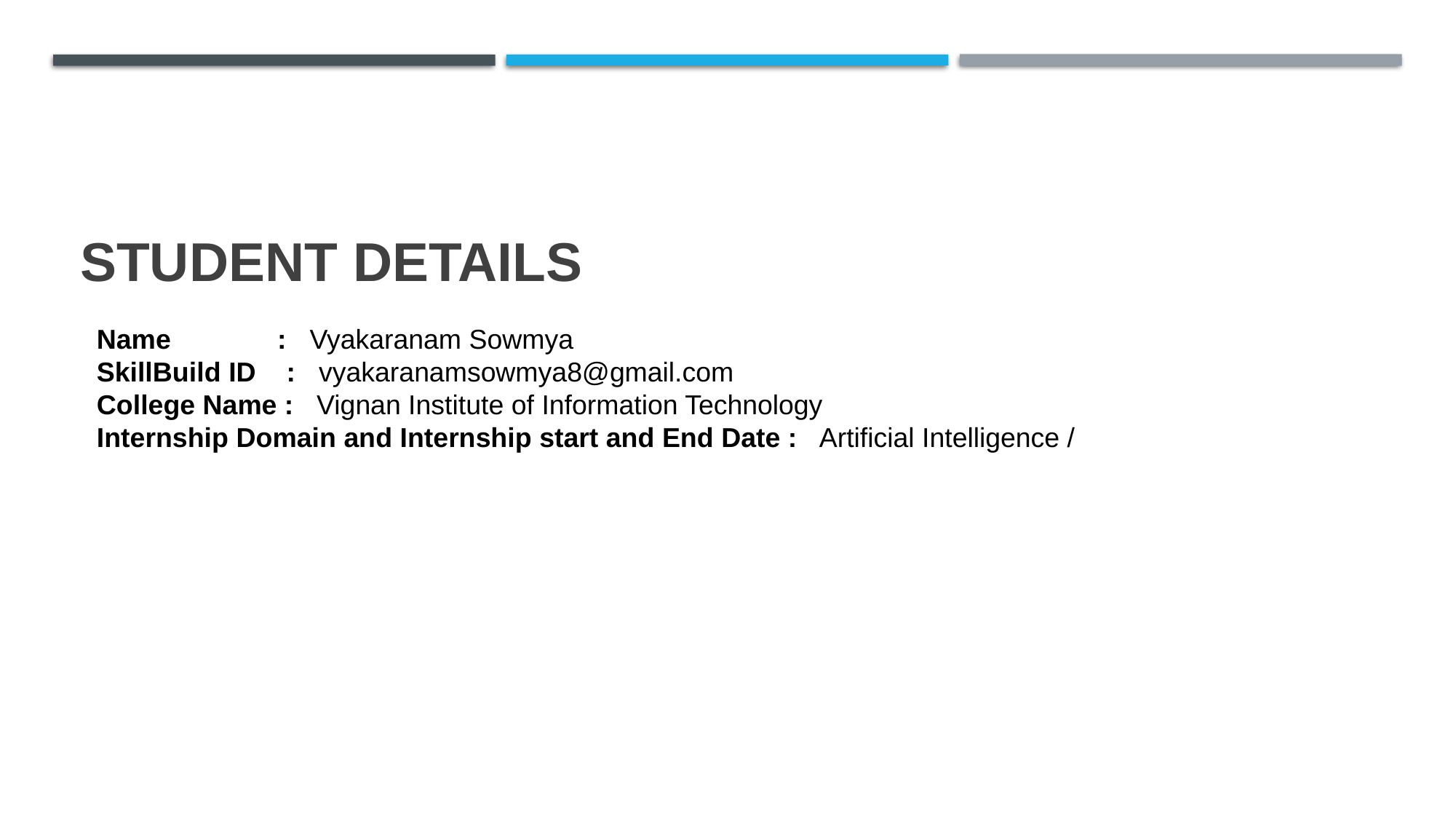

# Student Details
Name              :   Vyakaranam Sowmya
SkillBuild ID    :   vyakaranamsowmya8@gmail.com
College Name :   Vignan Institute of Information Technology
Internship Domain and Internship start and End Date :   Artificial Intelligence /